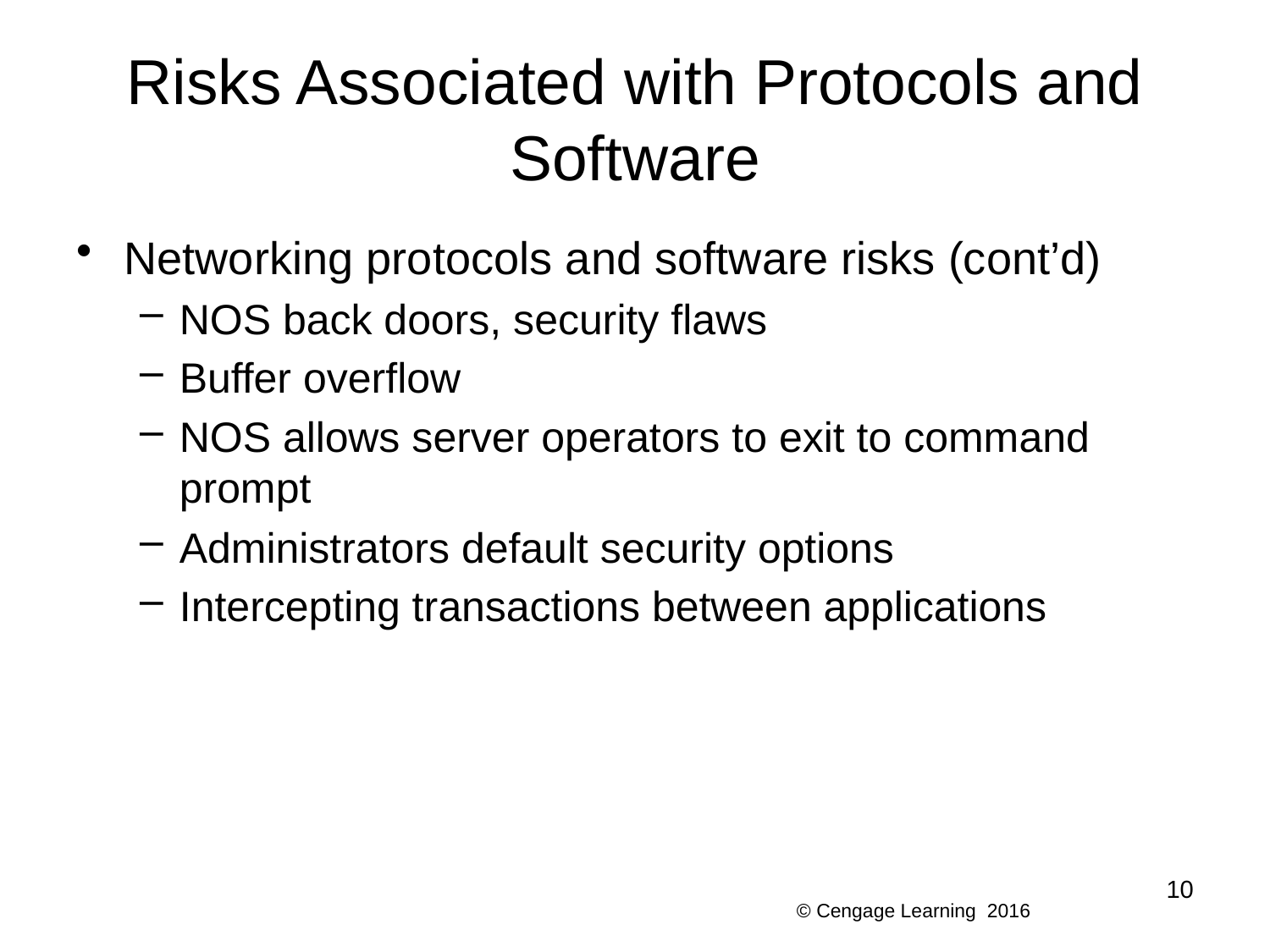

# Risks Associated with Protocols and Software
Networking protocols and software risks (cont’d)
NOS back doors, security flaws
Buffer overflow
NOS allows server operators to exit to command prompt
Administrators default security options
Intercepting transactions between applications

10